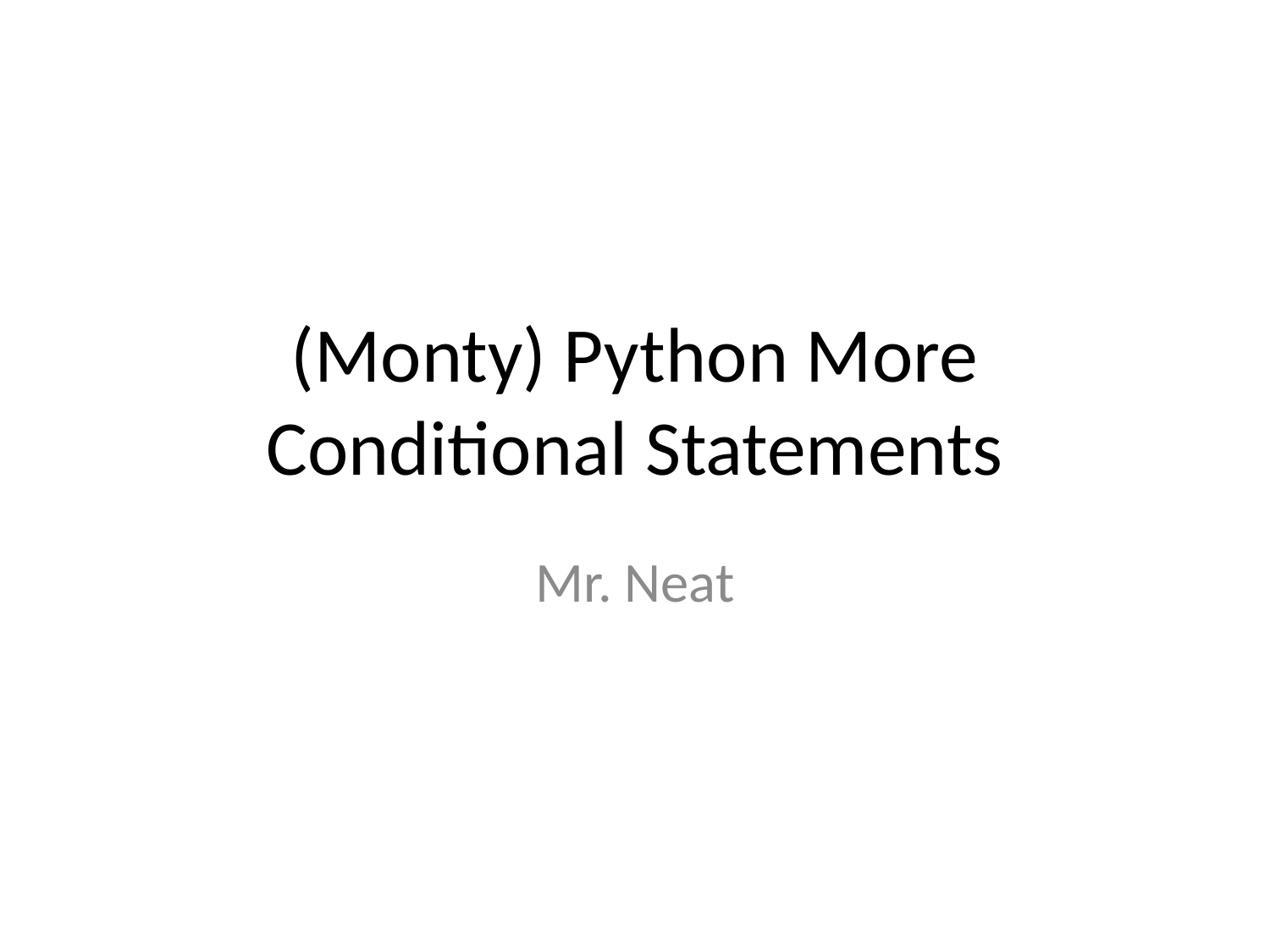

# (Monty) Python More Conditional Statements
Mr. Neat